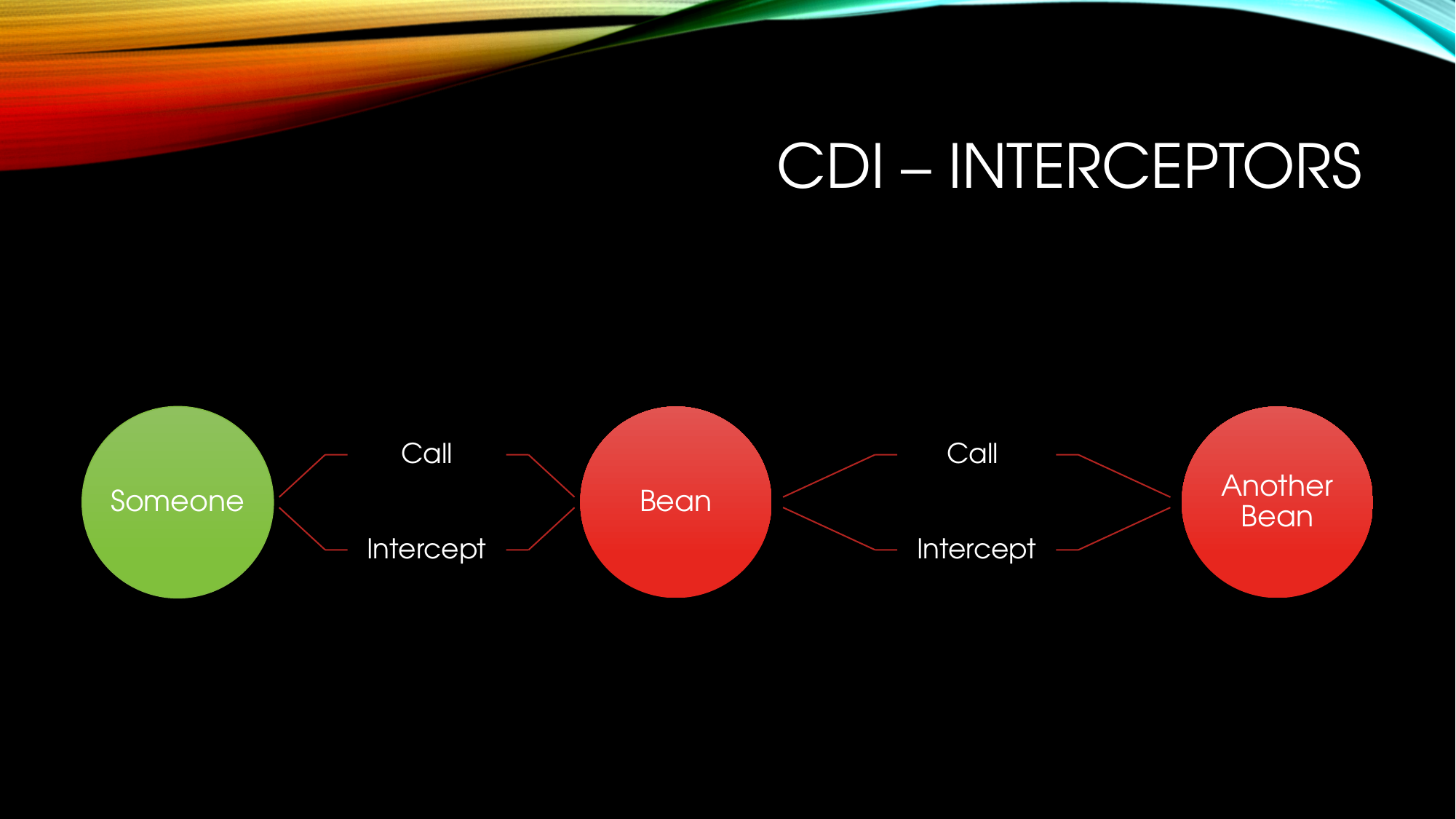

# CDI – INTERCEPTORS
Someone
Call
Intercept
Bean
Call
Intercept
Another Bean